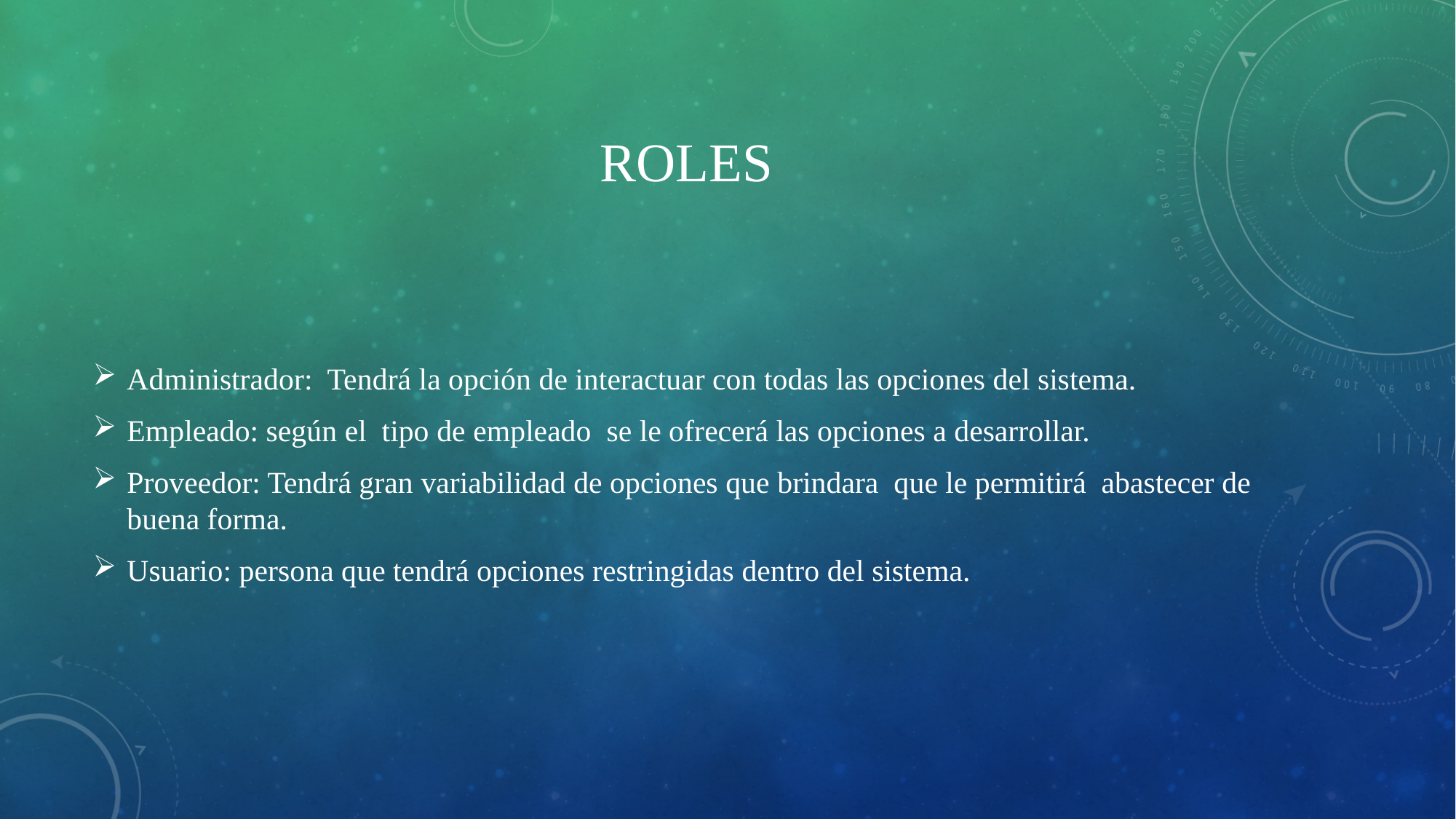

# Roles
Administrador:  Tendrá la opción de interactuar con todas las opciones del sistema.
Empleado: según el  tipo de empleado  se le ofrecerá las opciones a desarrollar.
Proveedor: Tendrá gran variabilidad de opciones que brindara  que le permitirá  abastecer de buena forma.
Usuario: persona que tendrá opciones restringidas dentro del sistema.